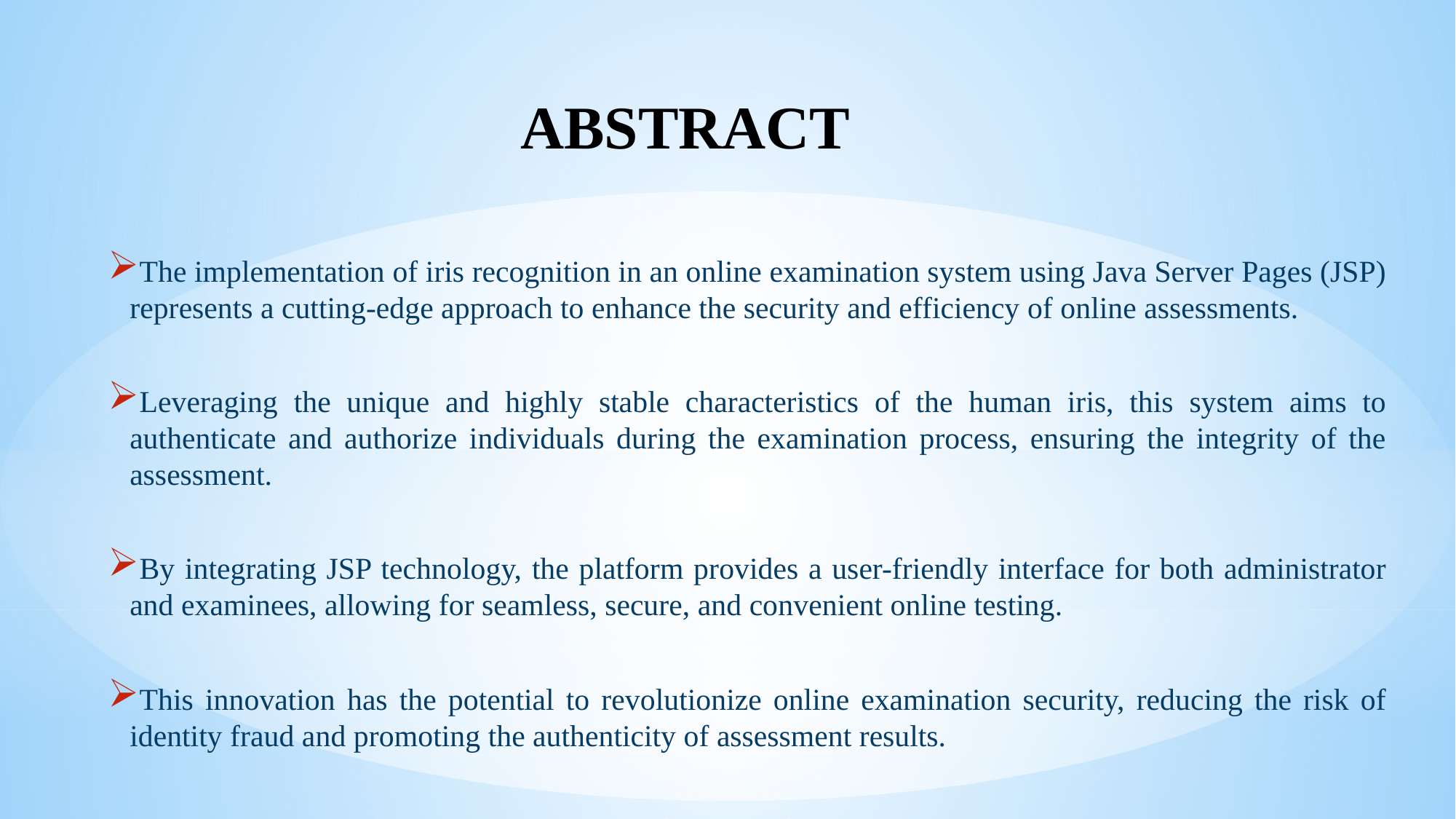

# ABSTRACT
The implementation of iris recognition in an online examination system using Java Server Pages (JSP) represents a cutting-edge approach to enhance the security and efficiency of online assessments.

Leveraging the unique and highly stable characteristics of the human iris, this system aims to authenticate and authorize individuals during the examination process, ensuring the integrity of the assessment.

By integrating JSP technology, the platform provides a user-friendly interface for both administrator and examinees, allowing for seamless, secure, and convenient online testing.

This innovation has the potential to revolutionize online examination security, reducing the risk of identity fraud and promoting the authenticity of assessment results.